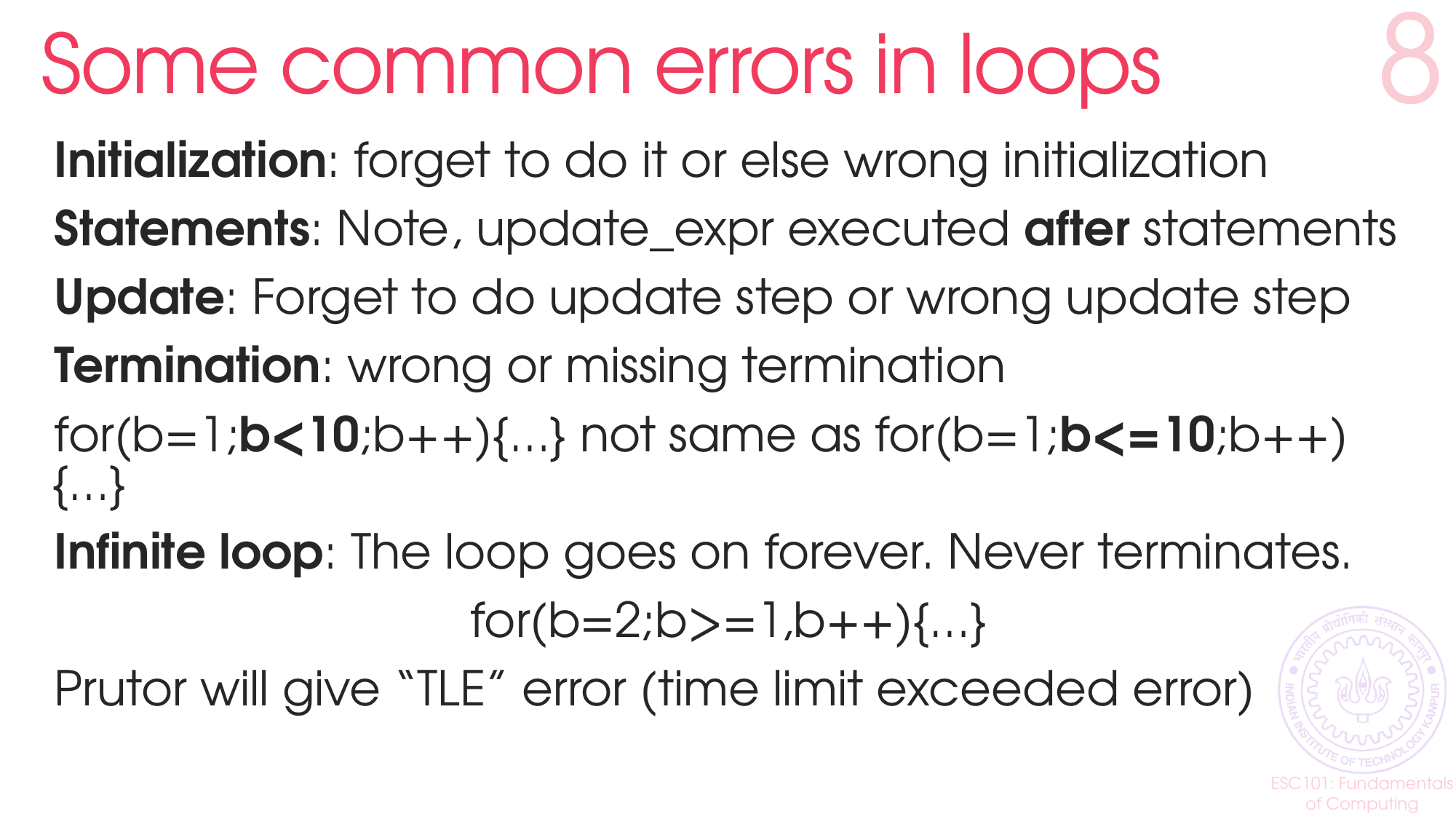

# Some common errors in loops
8
Initialization: forget to do it or else wrong initialization
Statements: Note, update_expr executed after statements
Update: Forget to do update step or wrong update step
Termination: wrong or missing termination
for(b=1;b<10;b++){…} not same as for(b=1;b<=10;b++){…}
Infinite loop: The loop goes on forever. Never terminates.
for(b=2;b>=1,b++){…}
Prutor will give “TLE” error (time limit exceeded error)